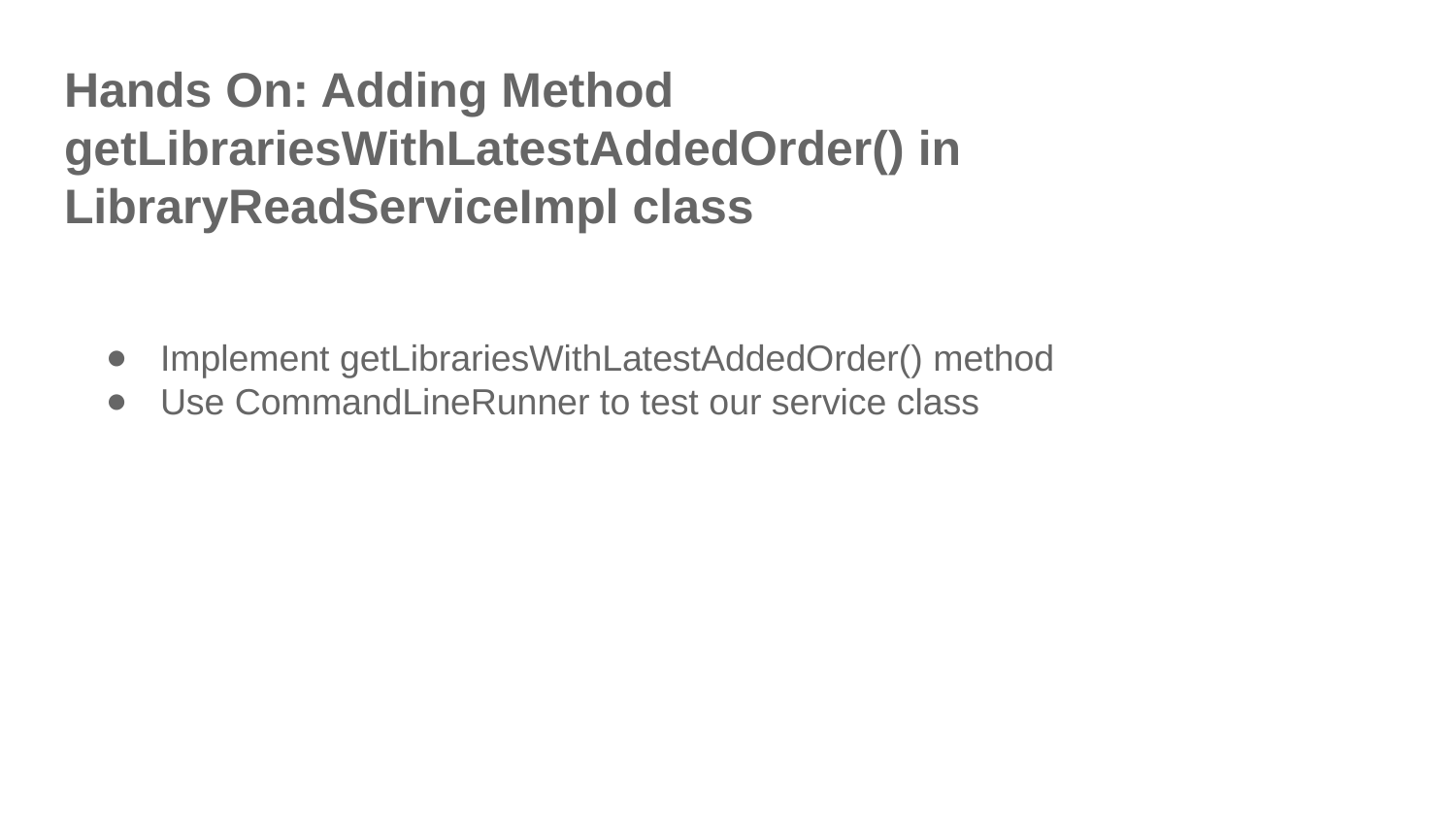

# Hands On: Adding Method getLibrariesWithLatestAddedOrder() in LibraryReadServiceImpl class
Implement getLibrariesWithLatestAddedOrder() method
Use CommandLineRunner to test our service class